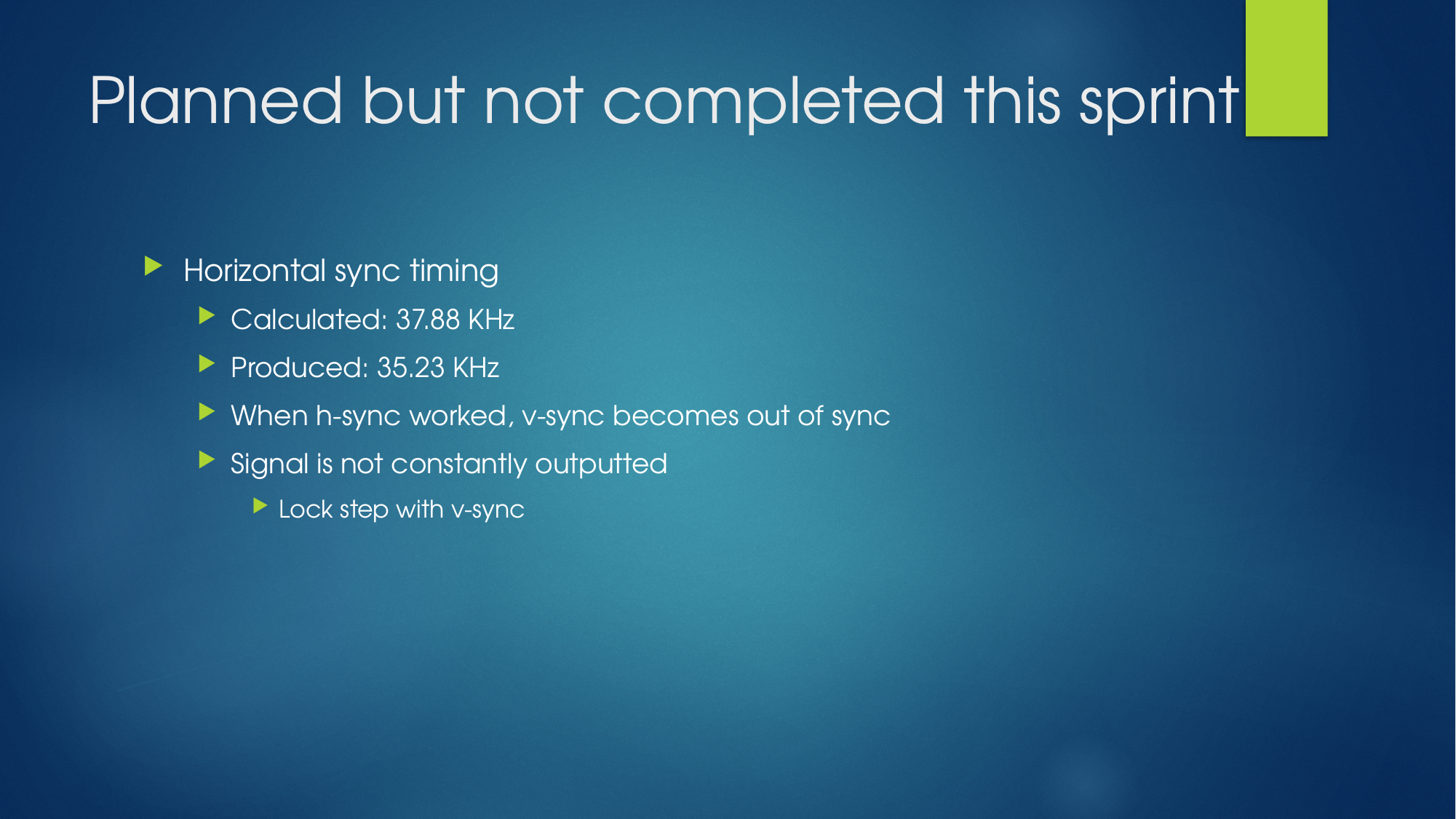

# Planned but not completed this sprint
Horizontal sync timing
Calculated: 37.88 KHz
Produced: 35.23 KHz
When h-sync worked, v-sync becomes out of sync
Signal is not constantly outputted
Lock step with v-sync